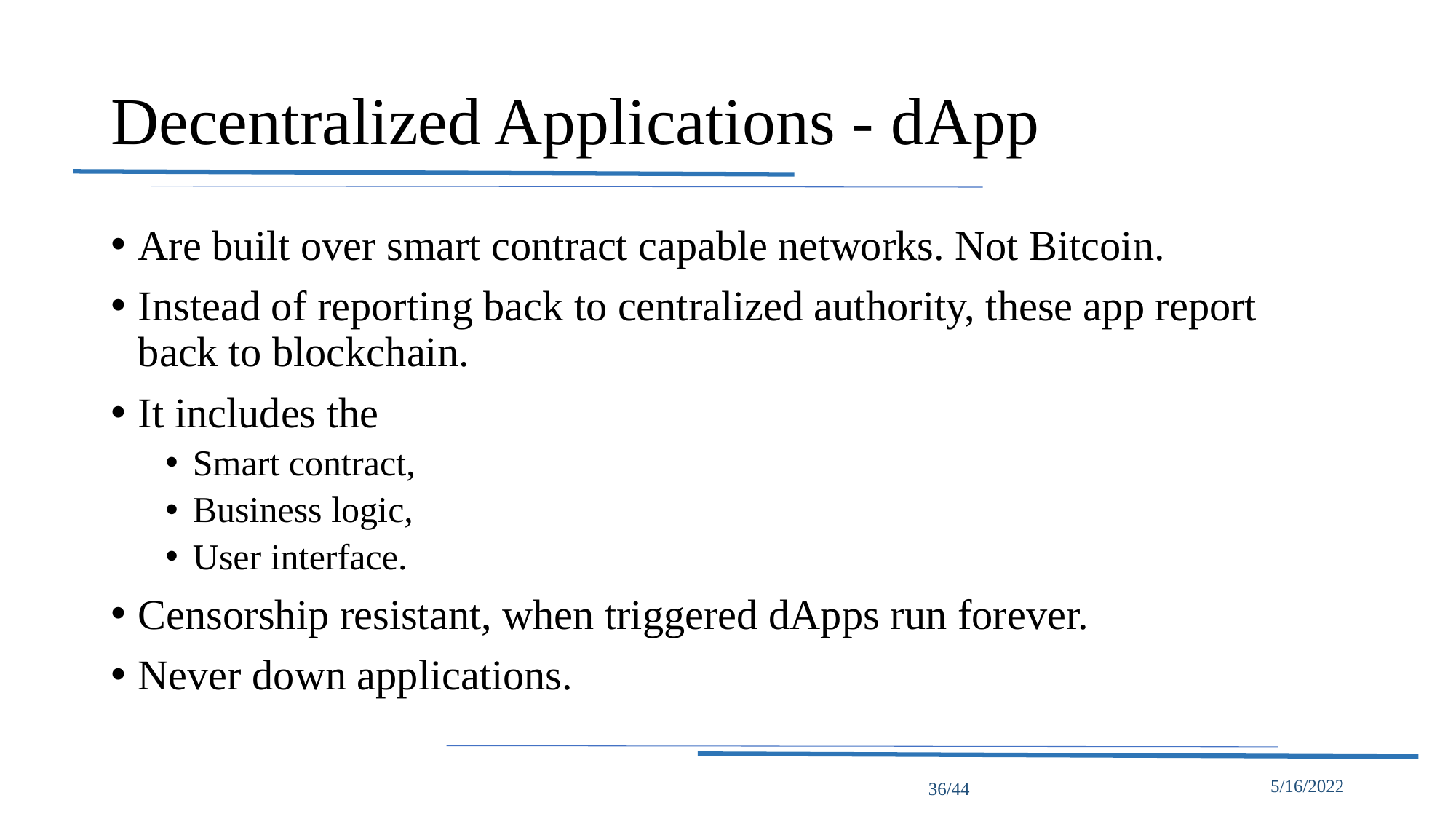

# Decentralized Applications - dApp
Are built over smart contract capable networks. Not Bitcoin.
Instead of reporting back to centralized authority, these app report back to blockchain.
It includes the
Smart contract,
Business logic,
User interface.
Censorship resistant, when triggered dApps run forever.
Never down applications.
36/44
5/16/2022